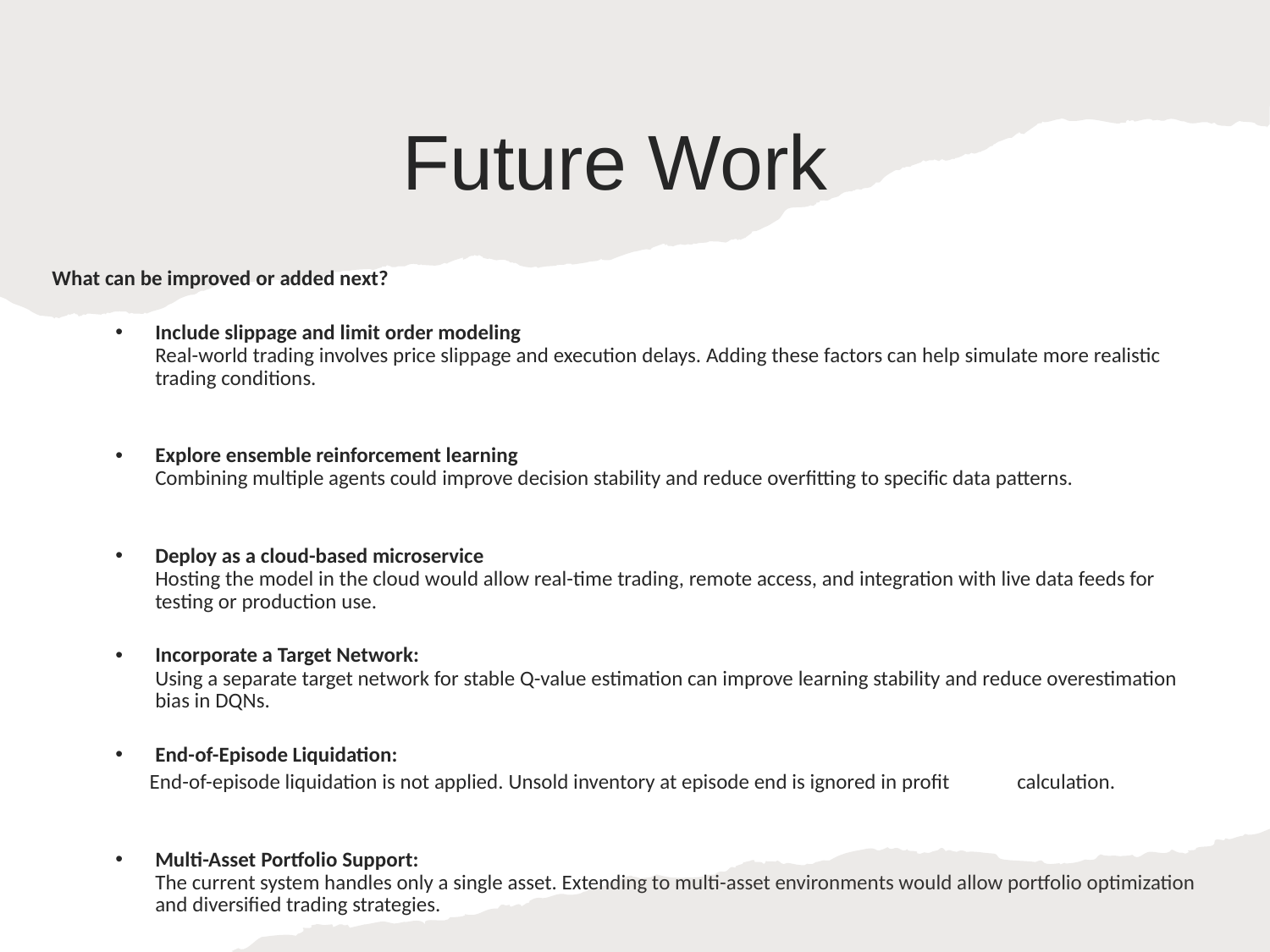

# Future Work
What can be improved or added next?

Include slippage and limit order modeling
Real-world trading involves price slippage and execution delays. Adding these factors can help simulate more realistic trading conditions.

Explore ensemble reinforcement learning
Combining multiple agents could improve decision stability and reduce overfitting to specific data patterns.

Deploy as a cloud-based microservice
Hosting the model in the cloud would allow real-time trading, remote access, and integration with live data feeds for testing or production use.

Incorporate a Target Network:
Using a separate target network for stable Q-value estimation can improve learning stability and reduce overestimation bias in DQNs.

End-of-Episode Liquidation:
       End-of-episode liquidation is not applied. Unsold inventory at episode end is ignored in profit              calculation.

Multi-Asset Portfolio Support:
The current system handles only a single asset. Extending to multi-asset environments would allow portfolio optimization and diversified trading strategies.